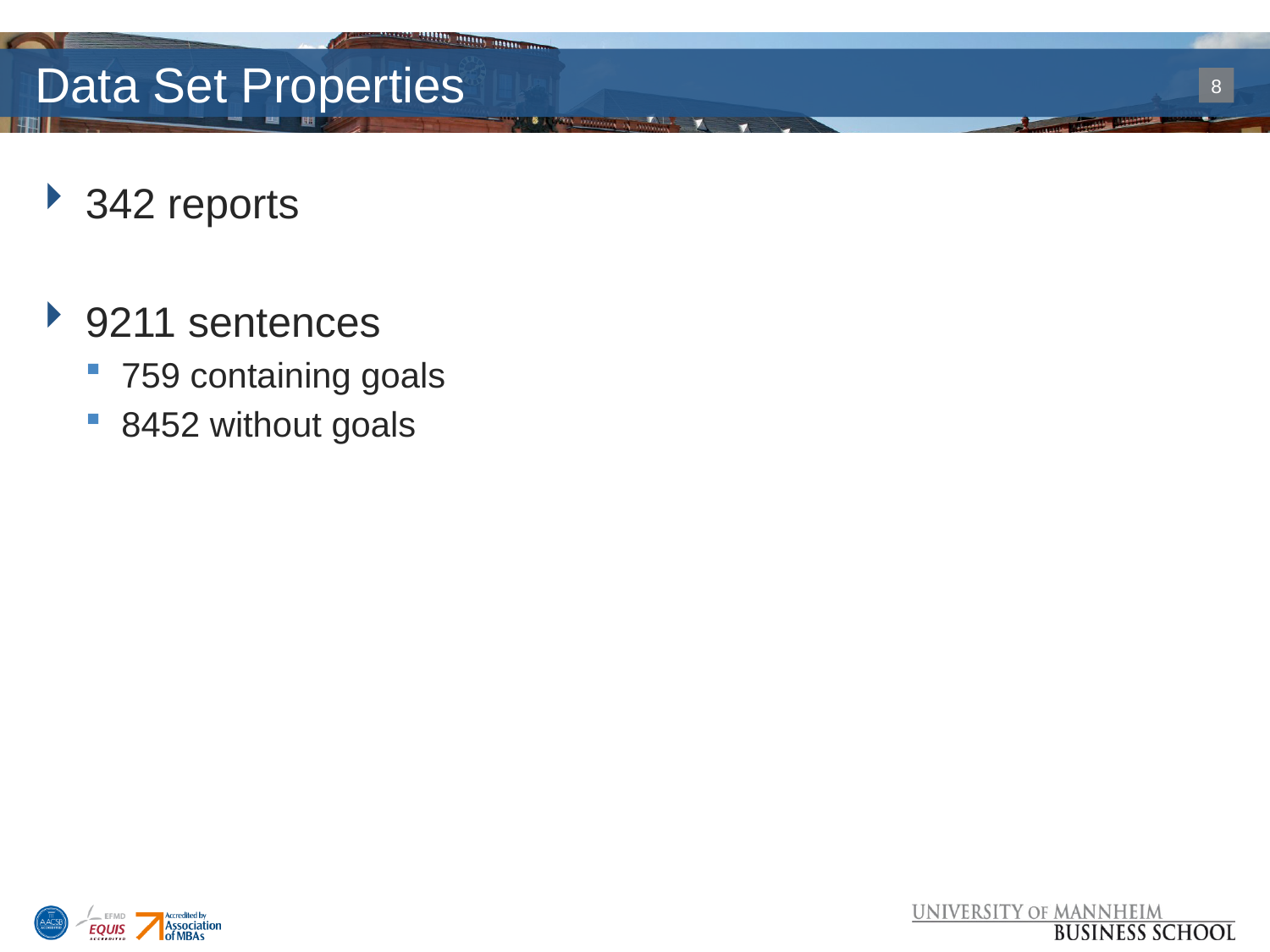

# Data Set Properties
342 reports

9211 sentences
759 containing goals
8452 without goals